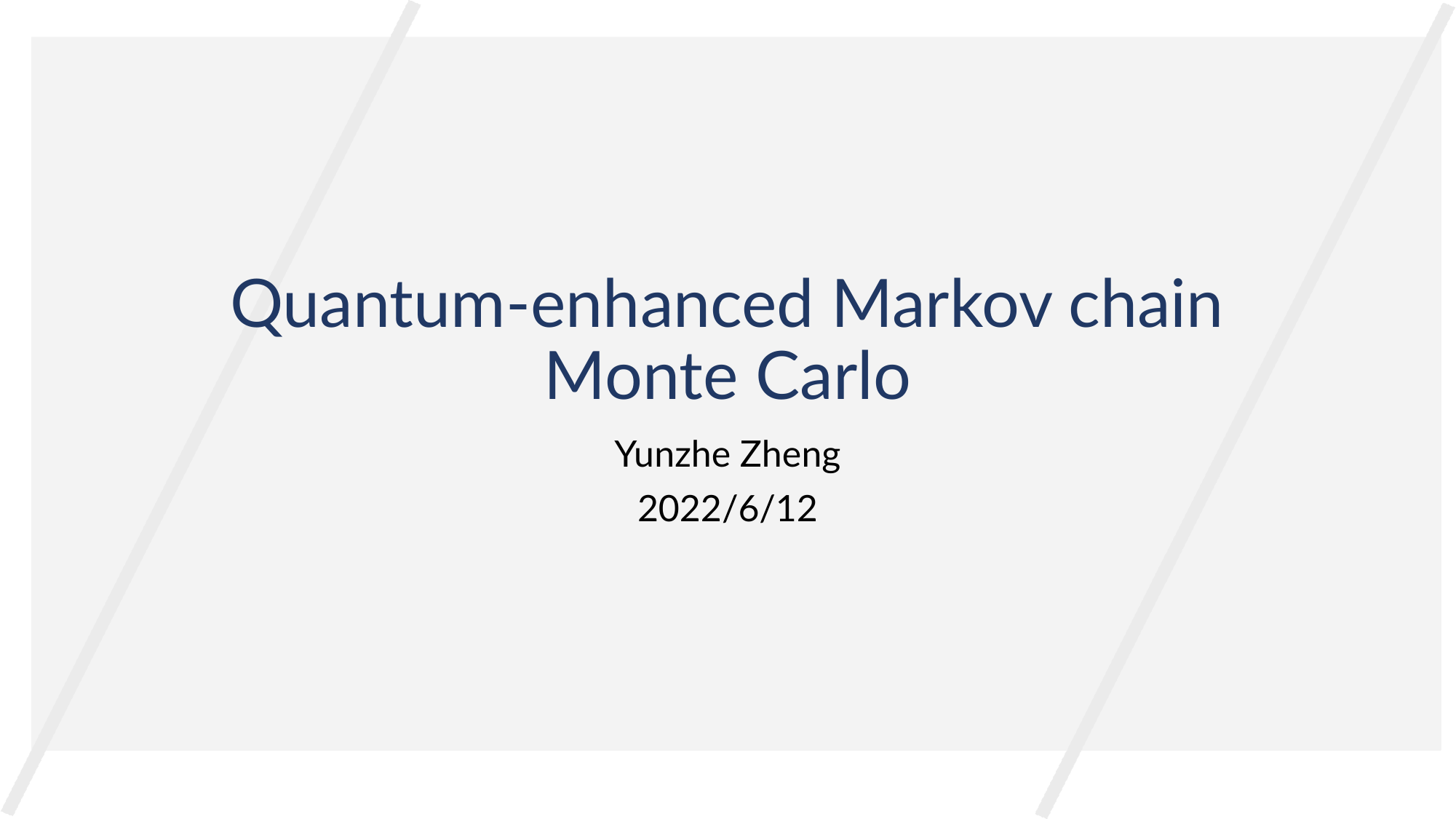

# Quantum-enhanced Markov chain Monte Carlo
Yunzhe Zheng
2022/6/12